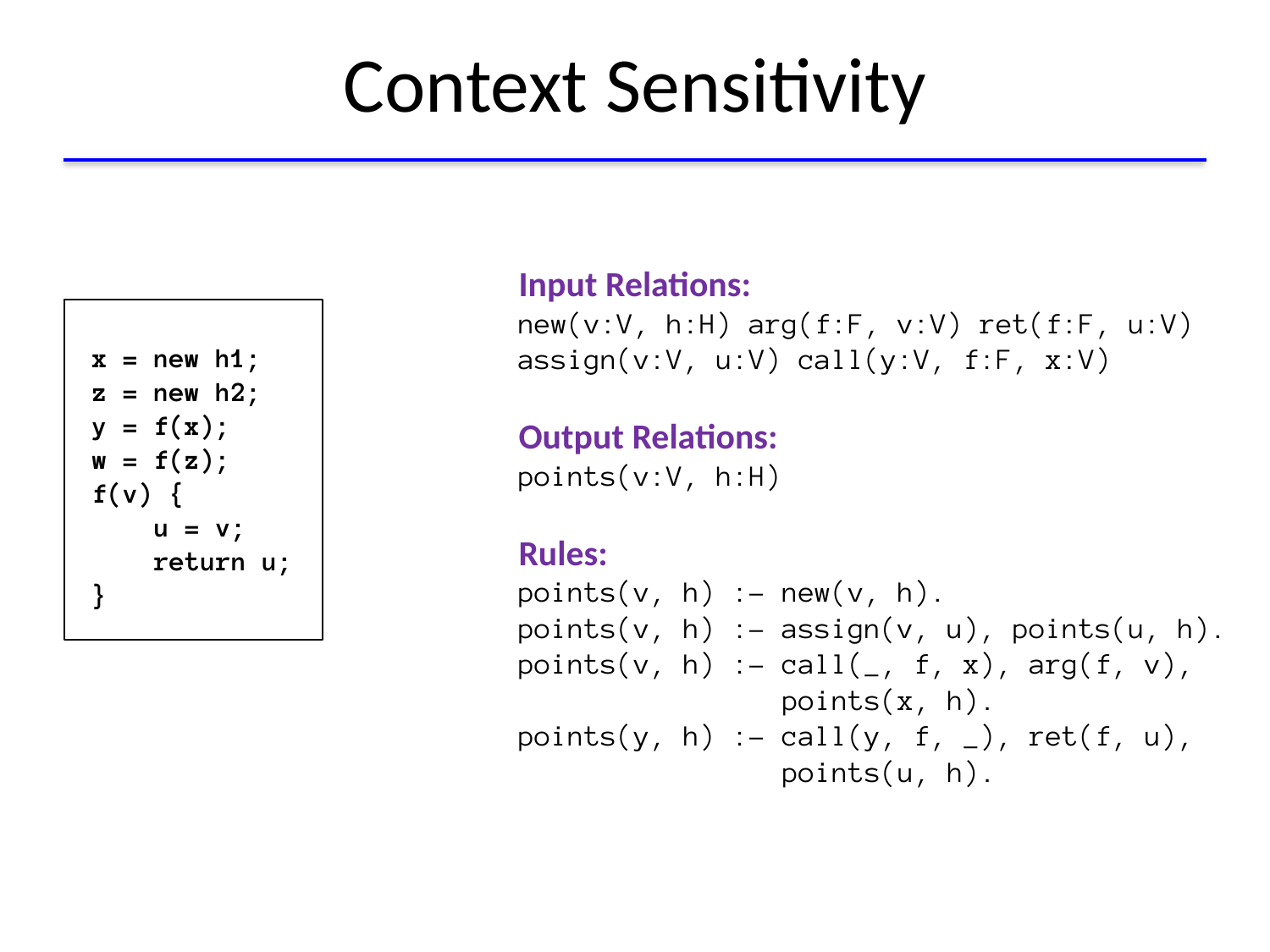

# Context Sensitivity
Input Relations:
new(v:V, h:H) arg(f:F, v:V) ret(f:F, u:V)
assign(v:V, u:V) call(y:V, f:F, x:V)

Output Relations:
points(v:V, h:H)

Rules:
points(v, h) :- new(v, h).
points(v, h) :- assign(v, u), points(u, h).
points(v, h) :- call(_, f, x), arg(f, v),
                points(x, h).
points(y, h) :- call(y, f, _), ret(f, u),
                points(u, h).

 x = new h1;
 z = new h2;
 y = f(x);
 w = f(z);
 f(v) {
     u = v;
     return u;
 }